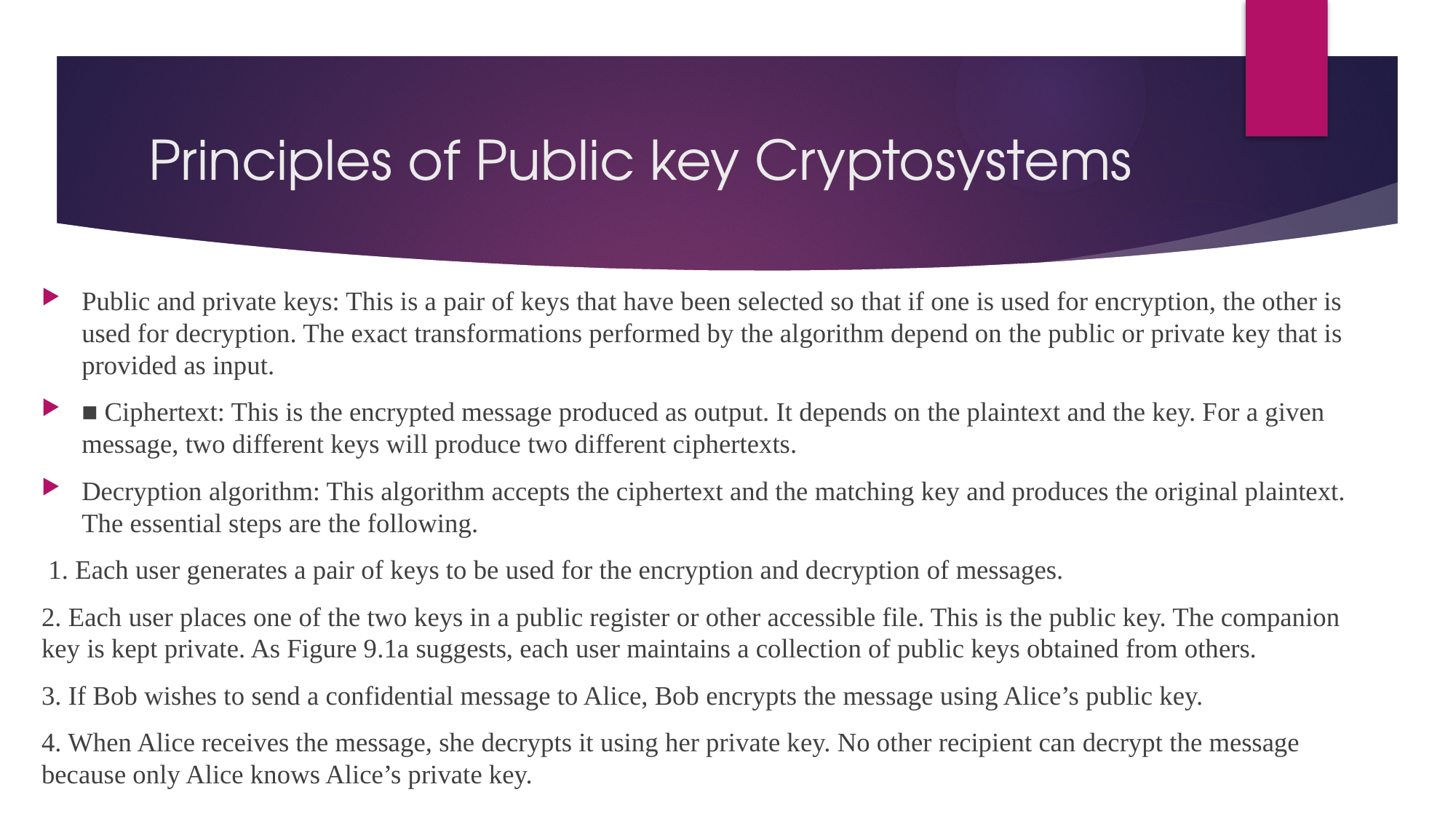

# Principles of Public key Cryptosystems
Public and private keys: This is a pair of keys that have been selected so that if one is used for encryption, the other is used for decryption. The exact transformations performed by the algorithm depend on the public or private key that is provided as input.
■ Ciphertext: This is the encrypted message produced as output. It depends on the plaintext and the key. For a given message, two different keys will produce two different ciphertexts.
Decryption algorithm: This algorithm accepts the ciphertext and the matching key and produces the original plaintext. The essential steps are the following.
 1. Each user generates a pair of keys to be used for the encryption and decryption of messages.
2. Each user places one of the two keys in a public register or other accessible file. This is the public key. The companion key is kept private. As Figure 9.1a suggests, each user maintains a collection of public keys obtained from others.
3. If Bob wishes to send a confidential message to Alice, Bob encrypts the message using Alice’s public key.
4. When Alice receives the message, she decrypts it using her private key. No other recipient can decrypt the message because only Alice knows Alice’s private key.